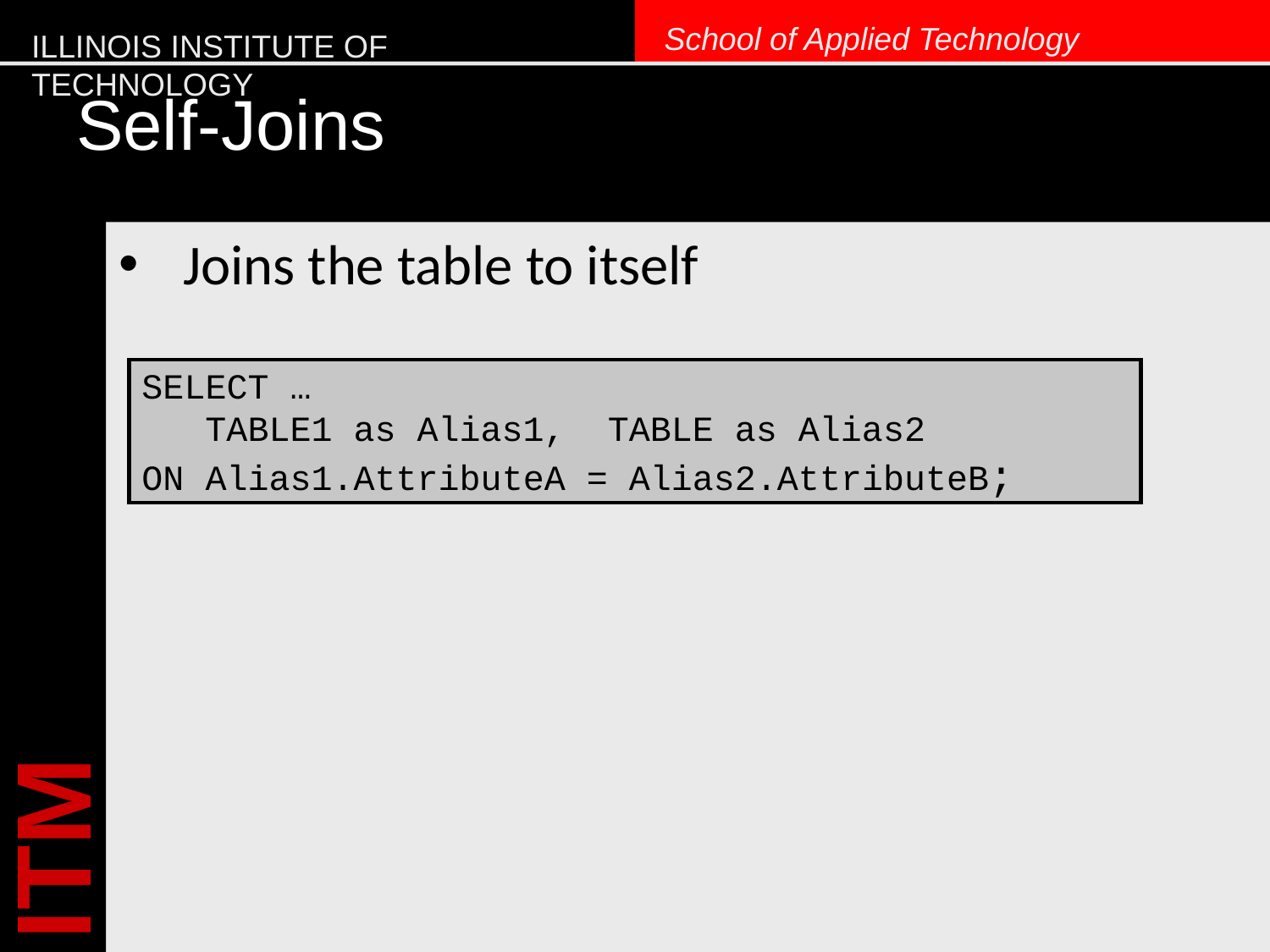

Joins the table to itself

# Self-Joins
SELECT …
   TABLE1 as Alias1,  TABLE as Alias2
ON Alias1.AttributeA = Alias2.AttributeB;